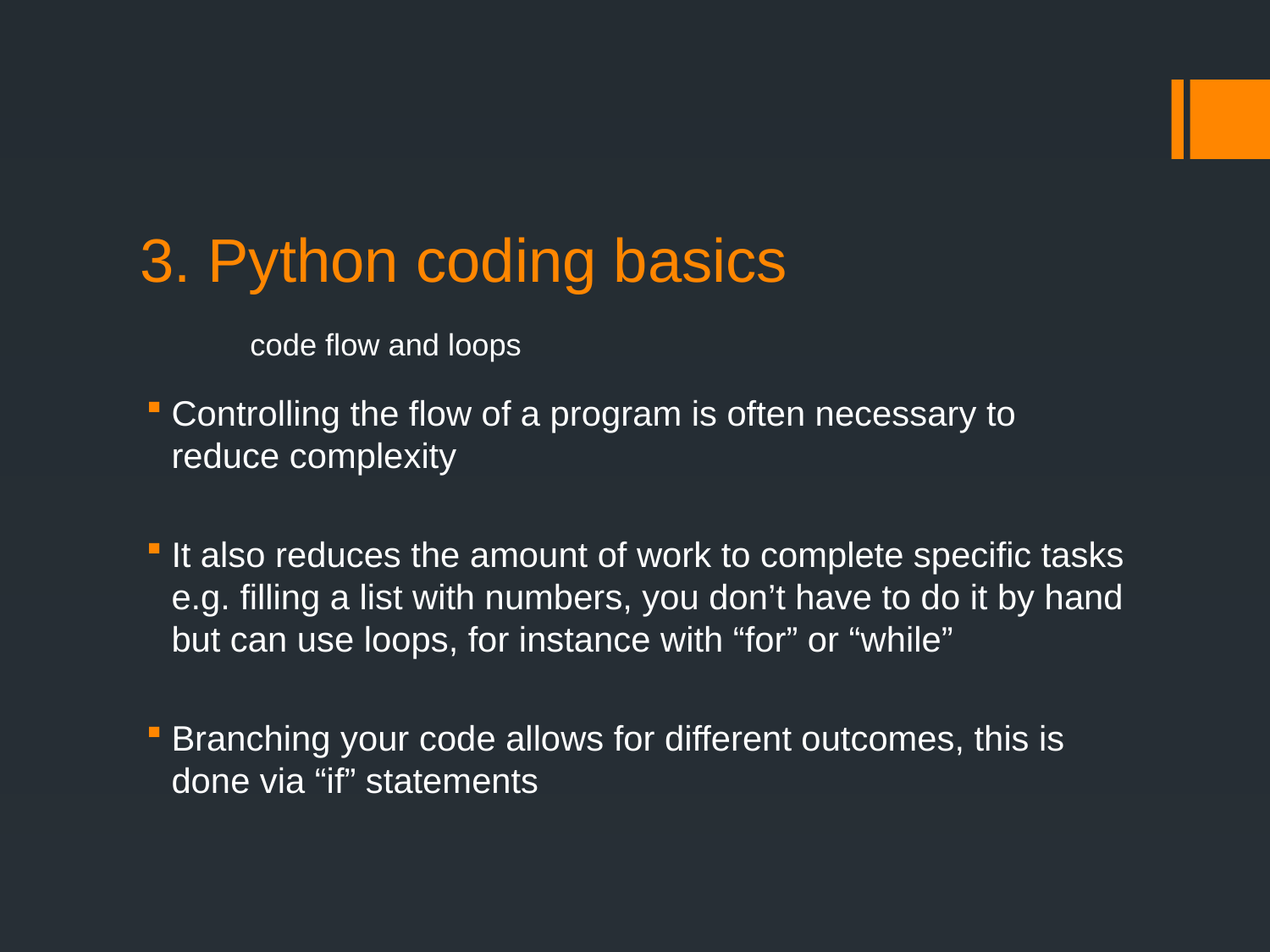

# 3. Python coding basics code flow and loops
Controlling the flow of a program is often necessary to reduce complexity

It also reduces the amount of work to complete specific tasks e.g. filling a list with numbers, you don’t have to do it by hand but can use loops, for instance with “for” or “while”

Branching your code allows for different outcomes, this is done via “if” statements